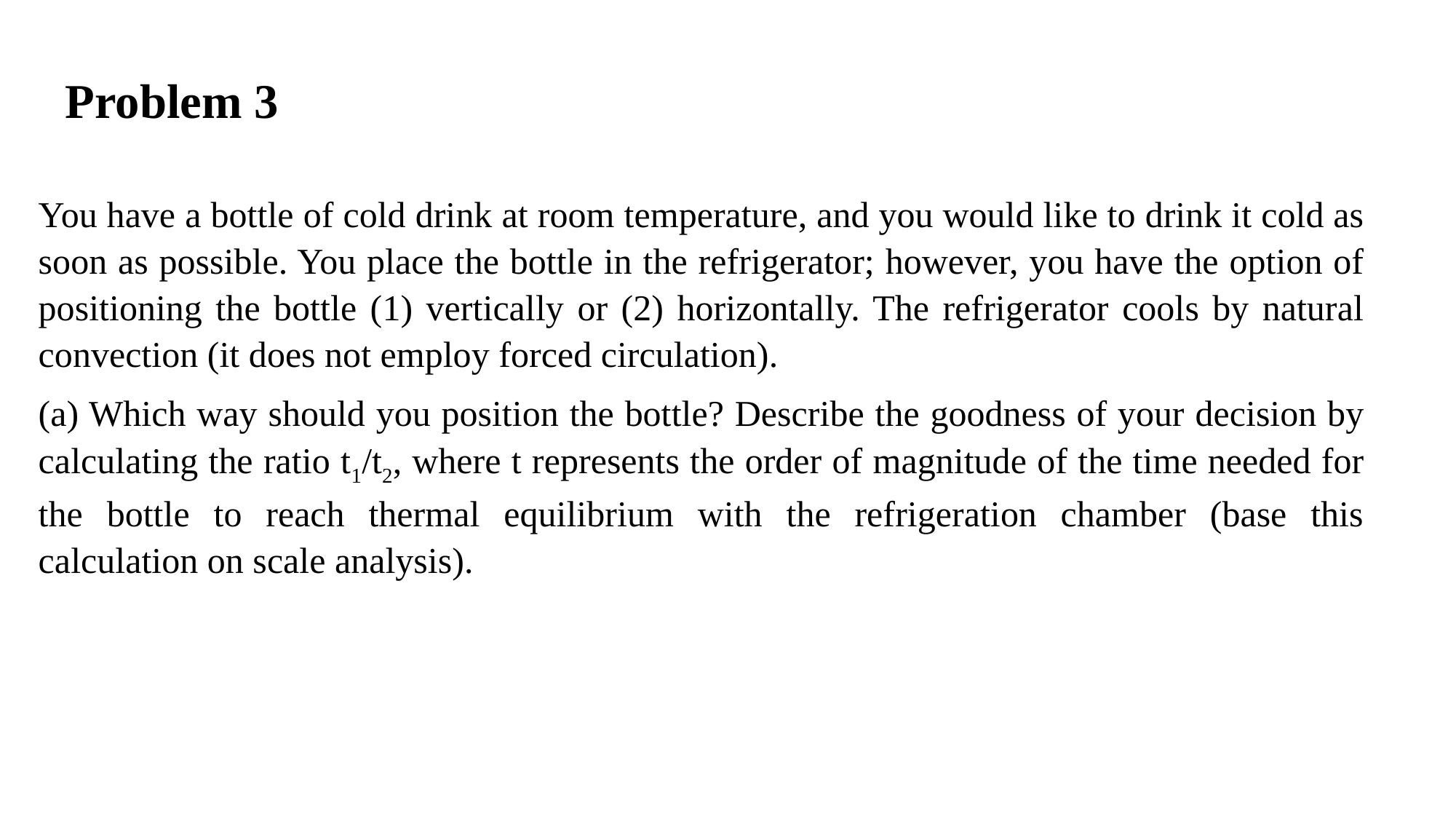

Problem 3

You have a bottle of cold drink at room temperature, and you would like to drink it cold as soon as possible. You place the bottle in the refrigerator; however, you have the option of positioning the bottle (1) vertically or (2) horizontally. The refrigerator cools by natural convection (it does not employ forced circulation).
(a) Which way should you position the bottle? Describe the goodness of your decision by calculating the ratio t1/t2, where t represents the order of magnitude of the time needed for the bottle to reach thermal equilibrium with the refrigeration chamber (base this calculation on scale analysis).